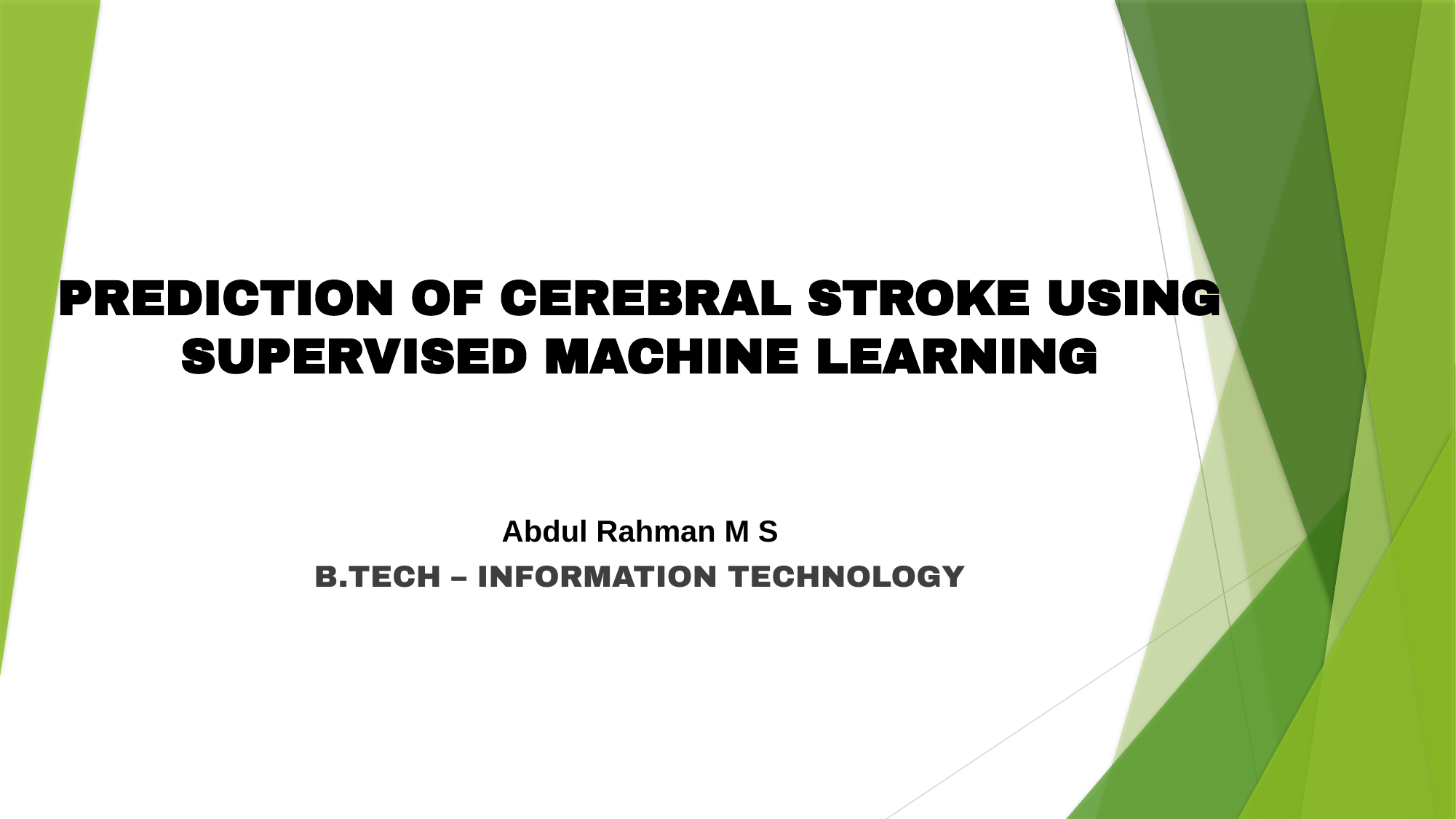

# PREDICTION OF CEREBRAL STROKE USING SUPERVISED MACHINE LEARNING

 Abdul Rahman M S
B.TECH – INFORMATION TECHNOLOGY